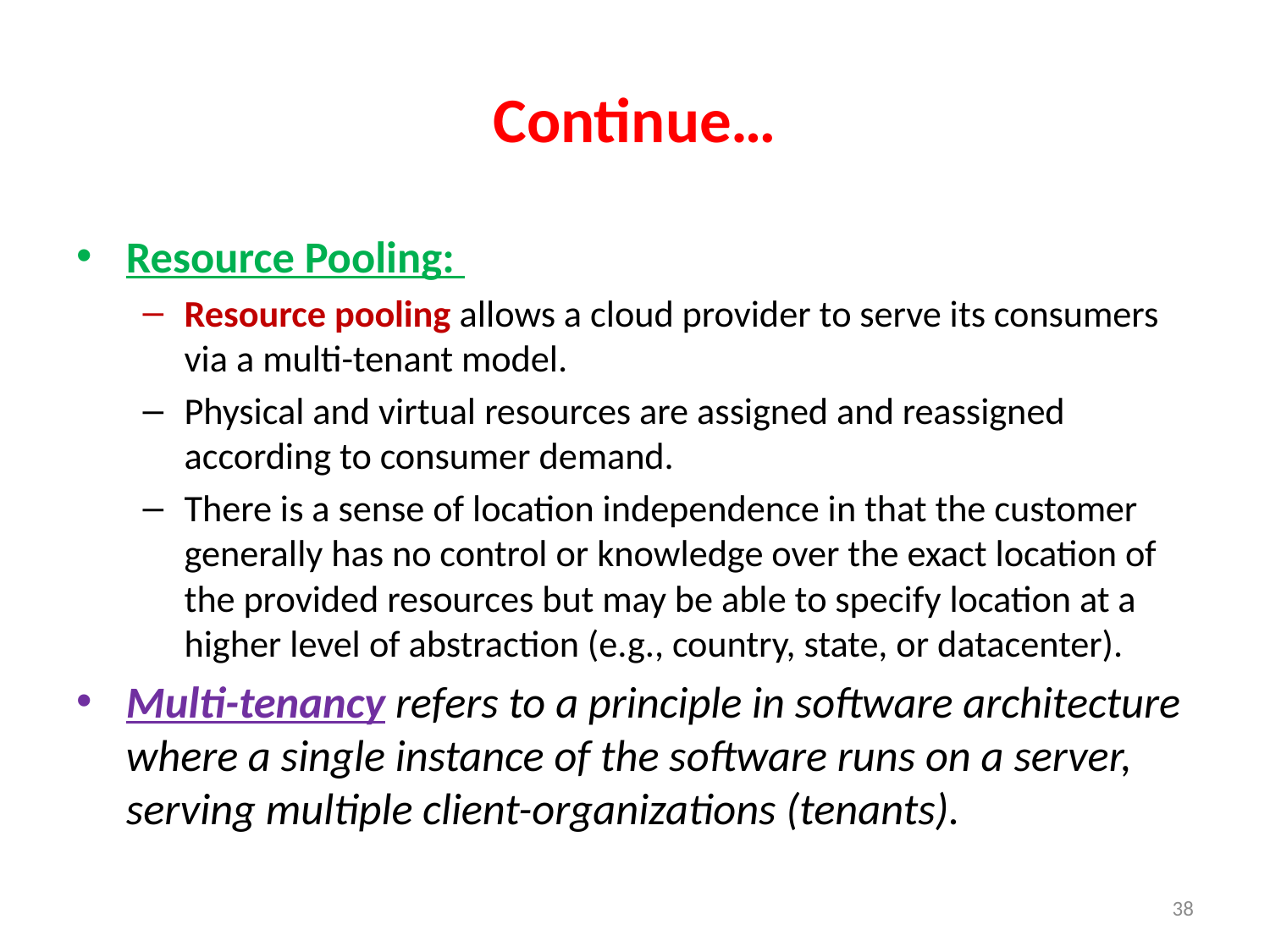

# Continue…
Resource Pooling:
Resource pooling allows a cloud provider to serve its consumers via a multi-tenant model.
Physical and virtual resources are assigned and reassigned according to consumer demand.
There is a sense of location independence in that the customer generally has no control or knowledge over the exact location of the provided resources but may be able to specify location at a higher level of abstraction (e.g., country, state, or datacenter).
Multi-tenancy refers to a principle in software architecture where a single instance of the software runs on a server, serving multiple client-organizations (tenants).
38